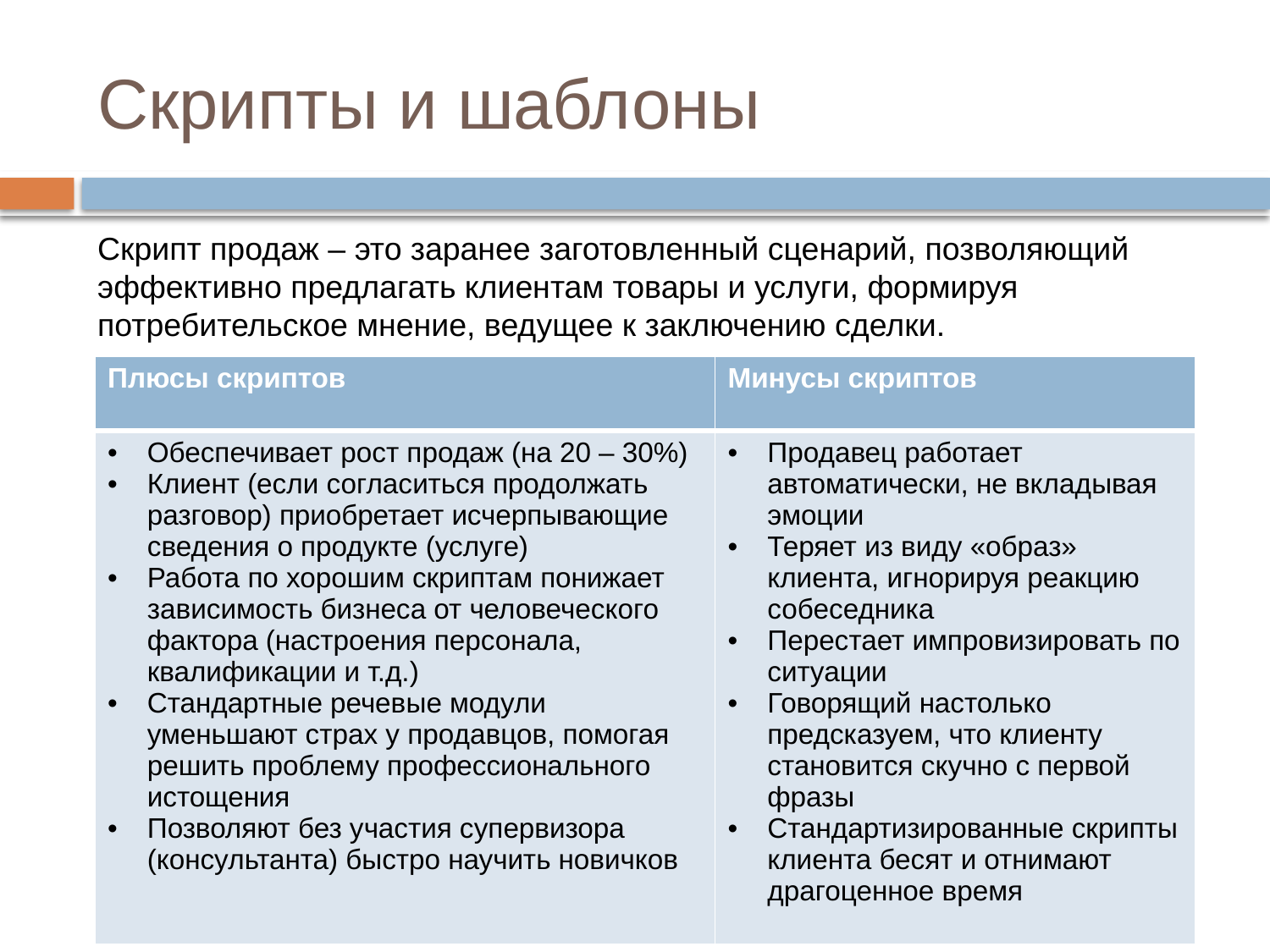

# Скрипты и шаблоны
Скрипт продаж – это заранее заготовленный сценарий, позволяющий эффективно предлагать клиентам товары и услуги, формируя потребительское мнение, ведущее к заключению сделки.

| Плюсы скриптов | Минусы скриптов |
| --- | --- |
| Обеспечивает рост продаж (на 20 – 30%) Клиент (если согласиться продолжать разговор) приобретает исчерпывающие сведения о продукте (услуге) Работа по хорошим скриптам понижает зависимость бизнеса от человеческого фактора (настроения персонала, квалификации и т.д.) Стандартные речевые модули уменьшают страх у продавцов, помогая решить проблему профессионального истощения Позволяют без участия супервизора (консультанта) быстро научить новичков | Продавец работает автоматически, не вкладывая эмоции Теряет из виду «образ» клиента, игнорируя реакцию собеседника Перестает импровизировать по ситуации Говорящий настолько предсказуем, что клиенту становится скучно с первой фразы Стандартизированные скрипты клиента бесят и отнимают драгоценное время |